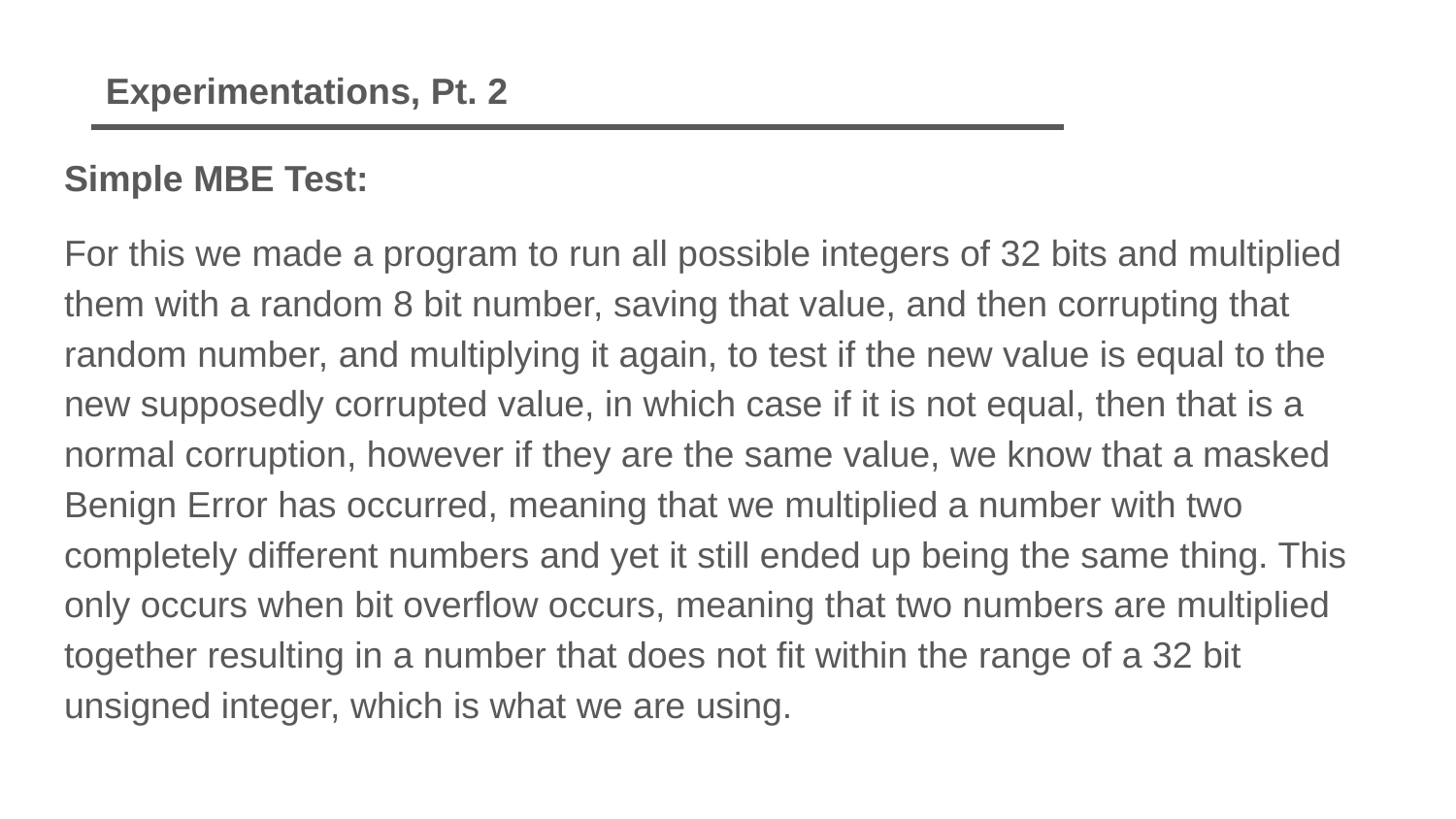

Experimentations, Pt. 2
Simple MBE Test:
For this we made a program to run all possible integers of 32 bits and multiplied them with a random 8 bit number, saving that value, and then corrupting that random number, and multiplying it again, to test if the new value is equal to the new supposedly corrupted value, in which case if it is not equal, then that is a normal corruption, however if they are the same value, we know that a masked Benign Error has occurred, meaning that we multiplied a number with two completely different numbers and yet it still ended up being the same thing. This only occurs when bit overflow occurs, meaning that two numbers are multiplied together resulting in a number that does not fit within the range of a 32 bit unsigned integer, which is what we are using.